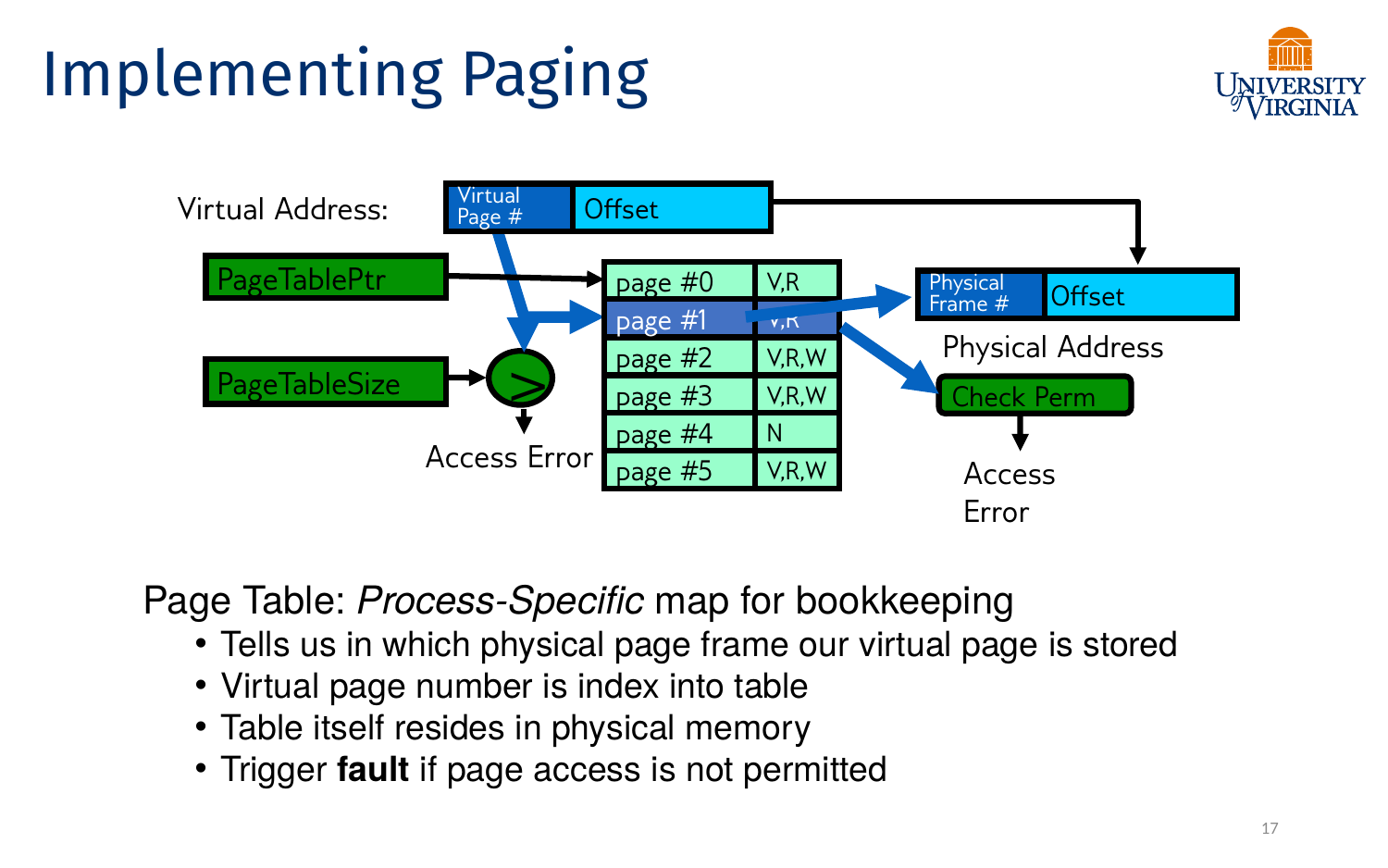

# Implementing Paging
Virtual Address:
Virtual
Page #
Offset

Offset
Physical Address

PageTablePtr
page #0
V,R
page #1
V,R
page #2
V,R,W
page #3
V,R,W
page #4
N
page #5
V,R,W

Physical
Frame #

page #1
V,R

>
PageTableSize

Access Error

Check Perm

Access
Error
Page Table: Process-Specific map for bookkeeping
Tells us in which physical page frame our virtual page is stored
Virtual page number is index into table
Table itself resides in physical memory
Trigger fault if page access is not permitted
17